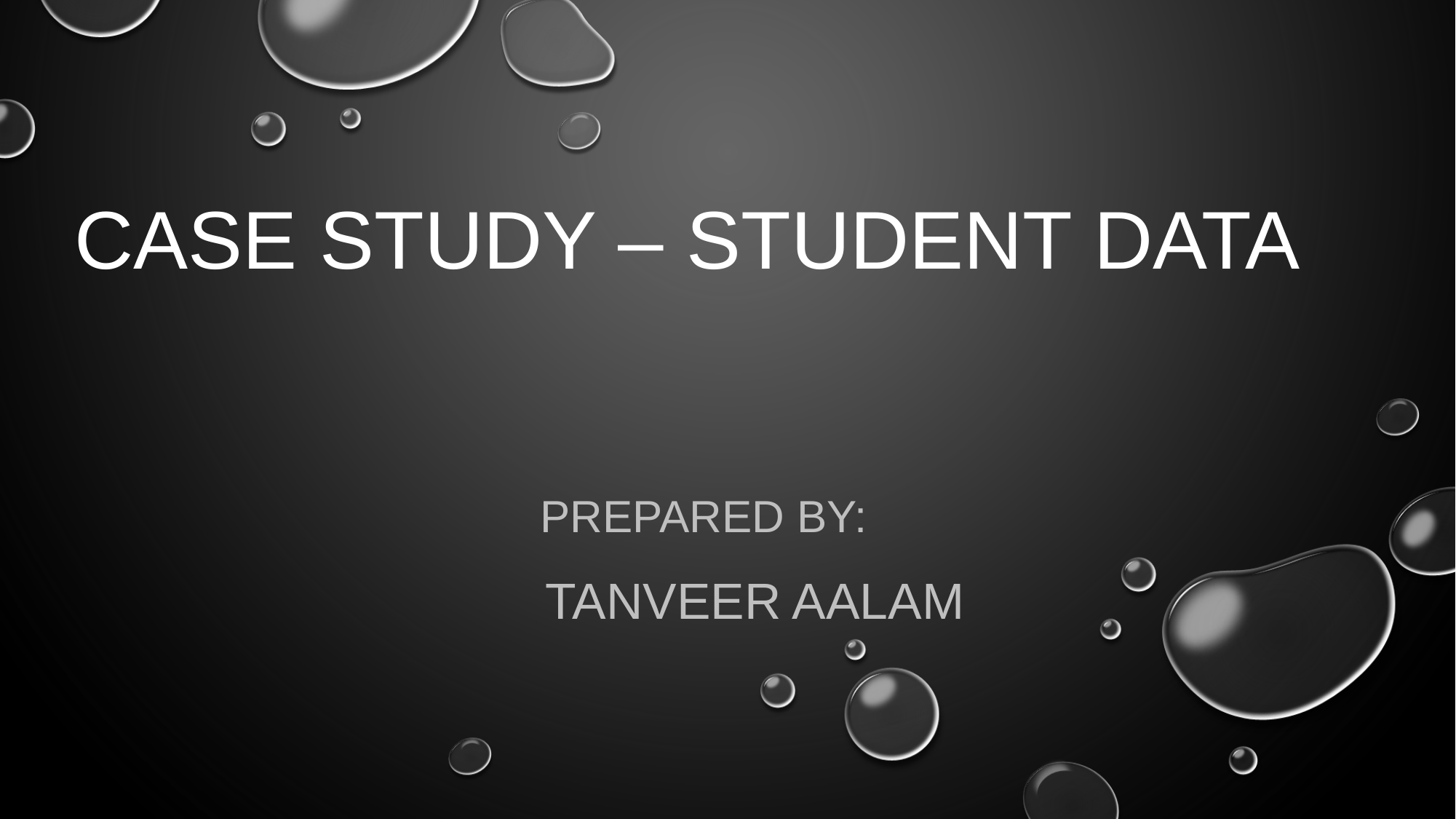

# Case study – student data
Prepared by:
				Tanveer aalam